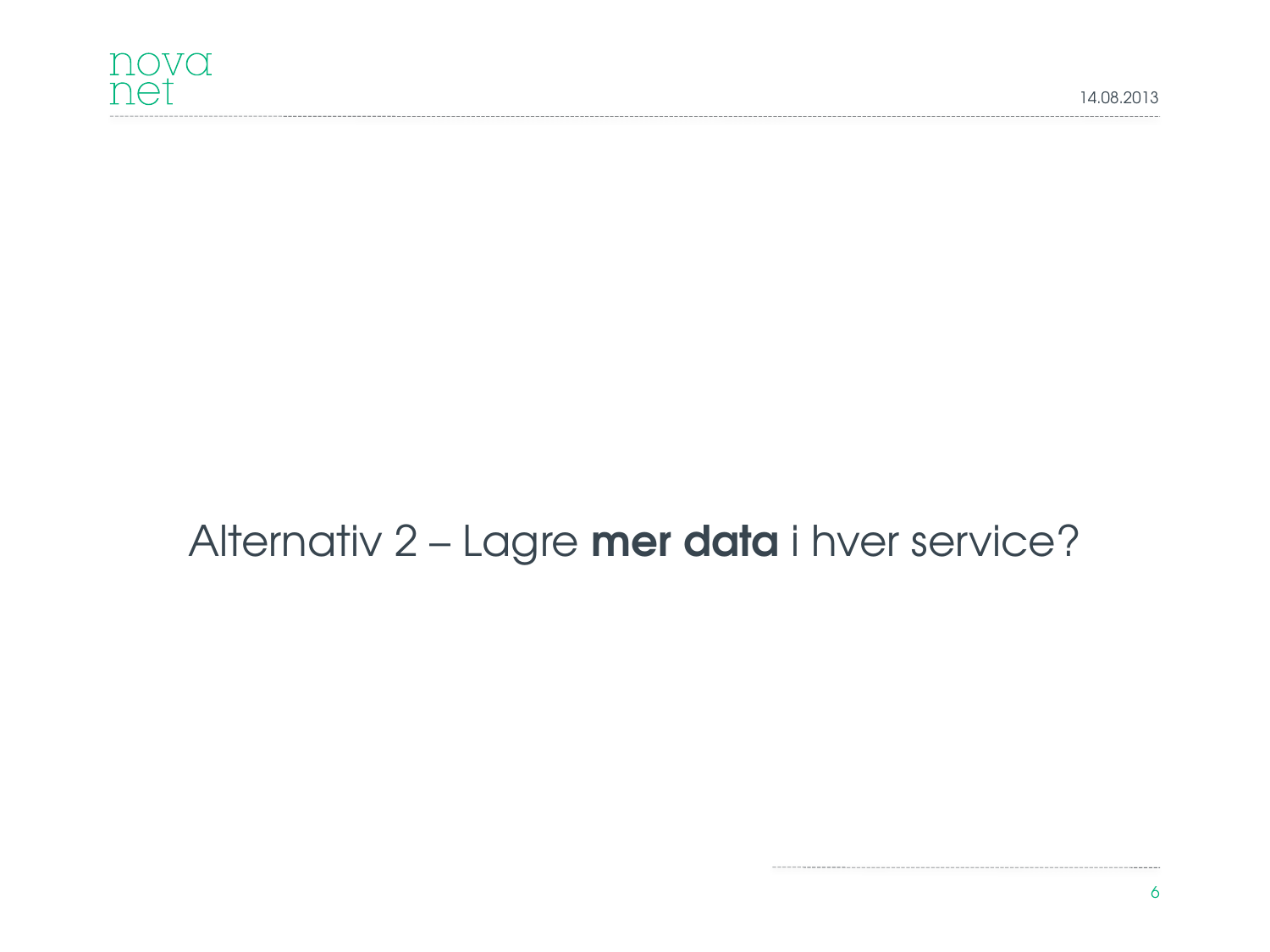

14.08.2013
#
Alternativ 2 – Lagre mer data i hver service?

6